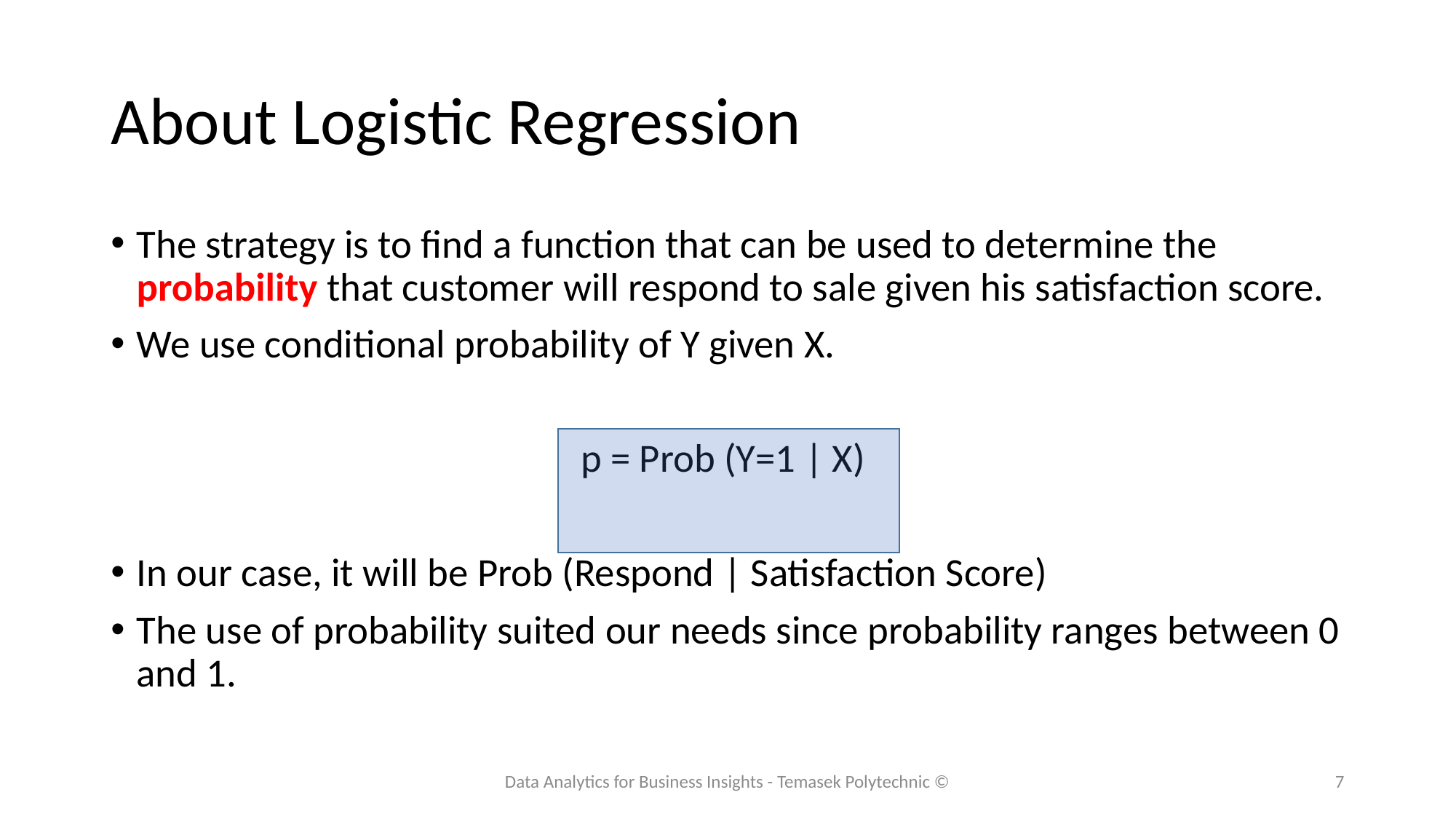

# About Logistic Regression
The strategy is to find a function that can be used to determine the probability that customer will respond to sale given his satisfaction score.
We use conditional probability of Y given X.

p = Prob (Y=1 | X)

In our case, it will be Prob (Respond | Satisfaction Score)
The use of probability suited our needs since probability ranges between 0 and 1.

Data Analytics for Business Insights - Temasek Polytechnic ©
7